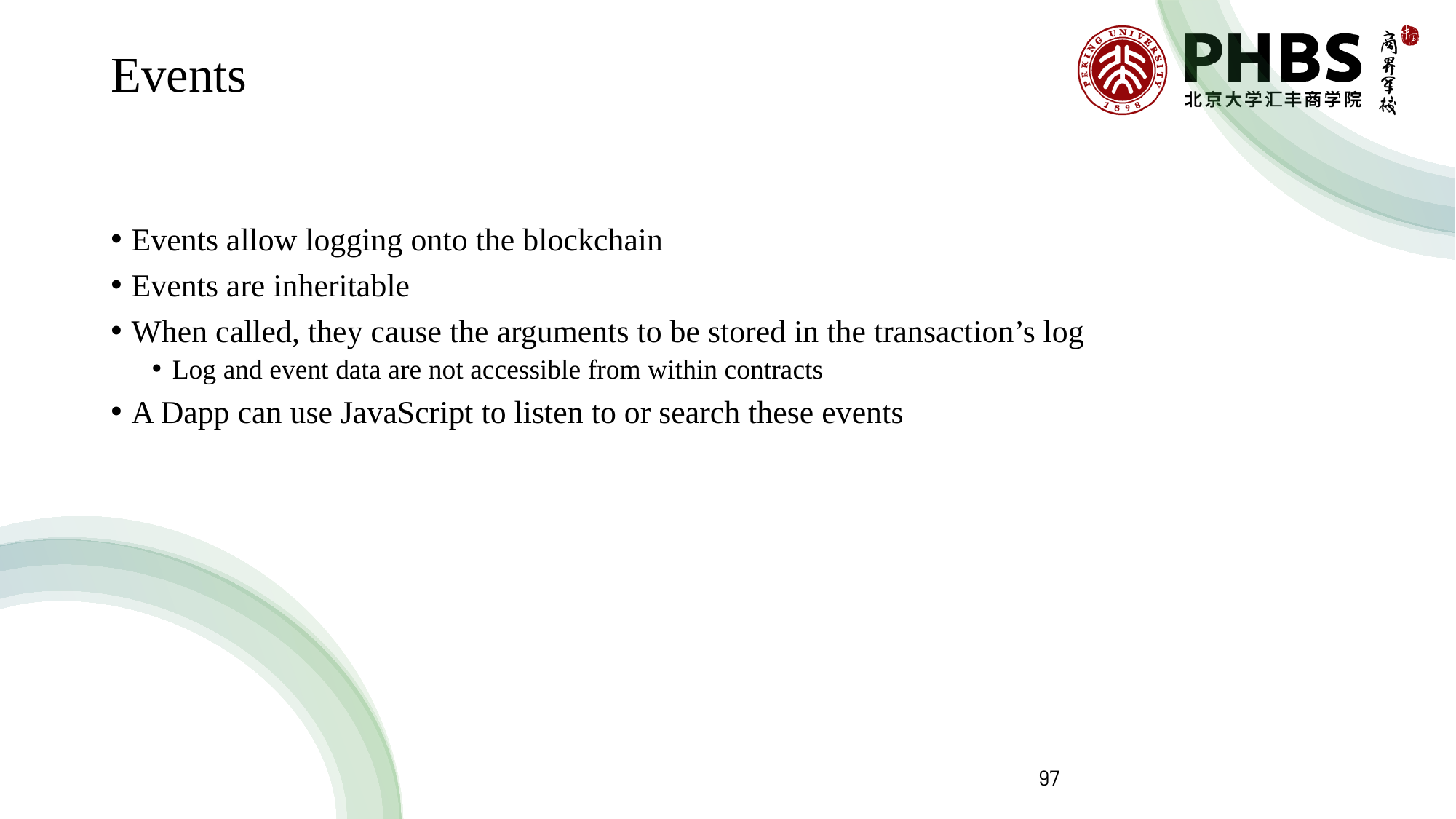

# Events
Events allow logging onto the blockchain
Events are inheritable
When called, they cause the arguments to be stored in the transaction’s log
Log and event data are not accessible from within contracts
A Dapp can use JavaScript to listen to or search these events

97